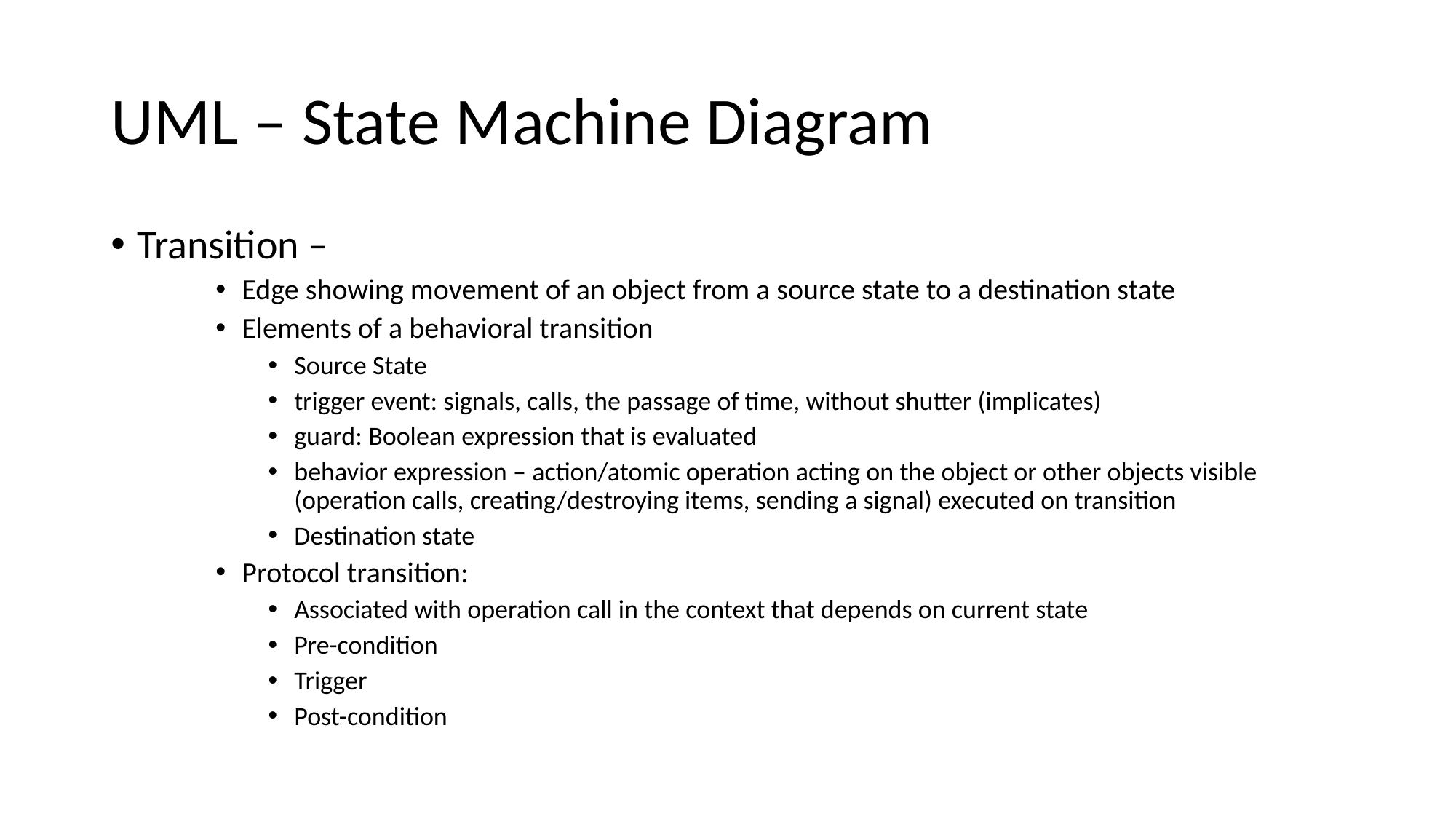

# UML – State Machine Diagram
Transition –
Edge showing movement of an object from a source state to a destination state
Elements of a behavioral transition
Source State
trigger event: signals, calls, the passage of time, without shutter (implicates)
guard: Boolean expression that is evaluated
behavior expression – action/atomic operation acting on the object or other objects visible (operation calls, creating/destroying items, sending a signal) executed on transition
Destination state
Protocol transition:
Associated with operation call in the context that depends on current state
Pre-condition
Trigger
Post-condition